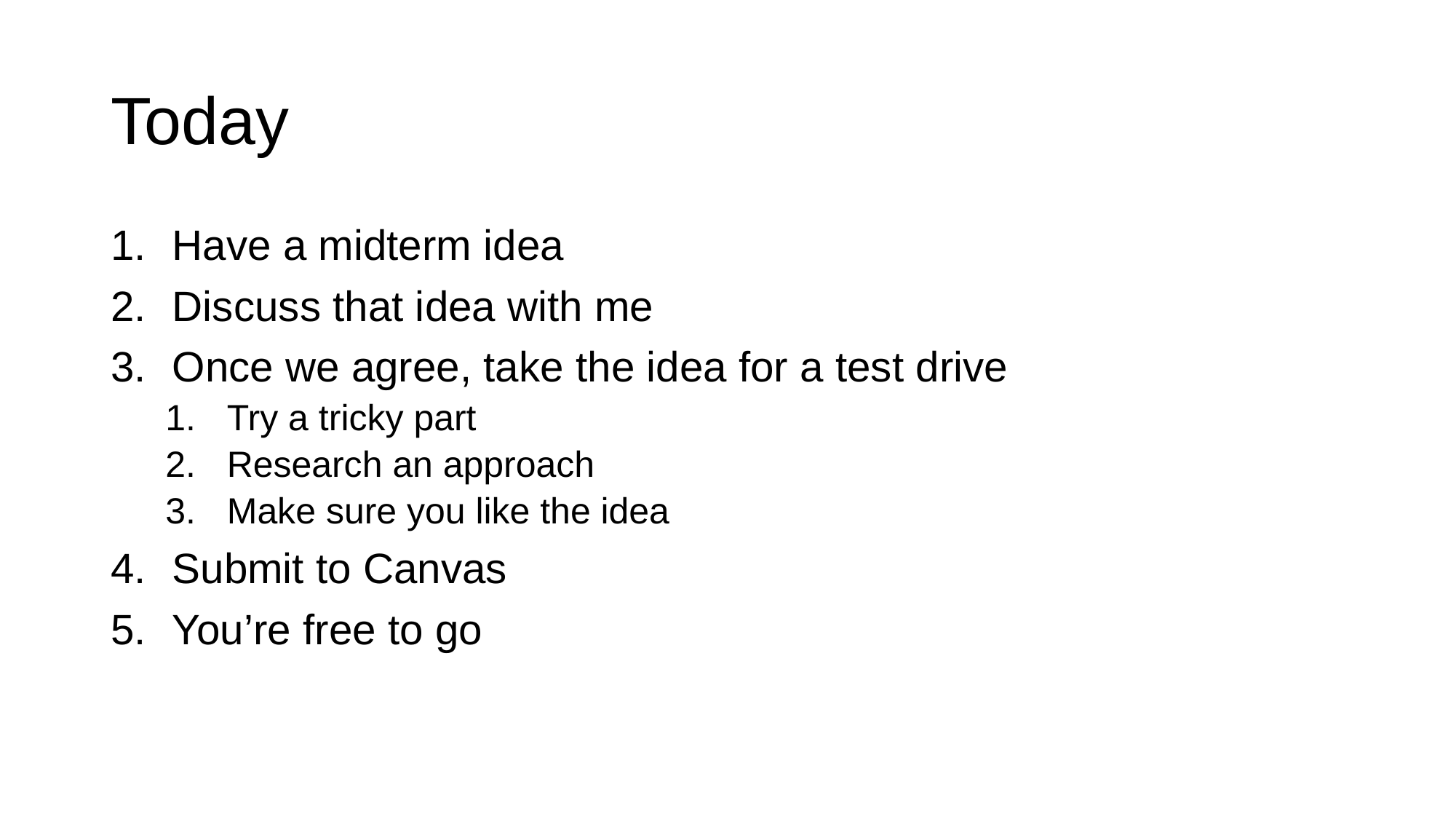

# Today
Have a midterm idea
Discuss that idea with me
Once we agree, take the idea for a test drive
Try a tricky part
Research an approach
Make sure you like the idea
Submit to Canvas
You’re free to go